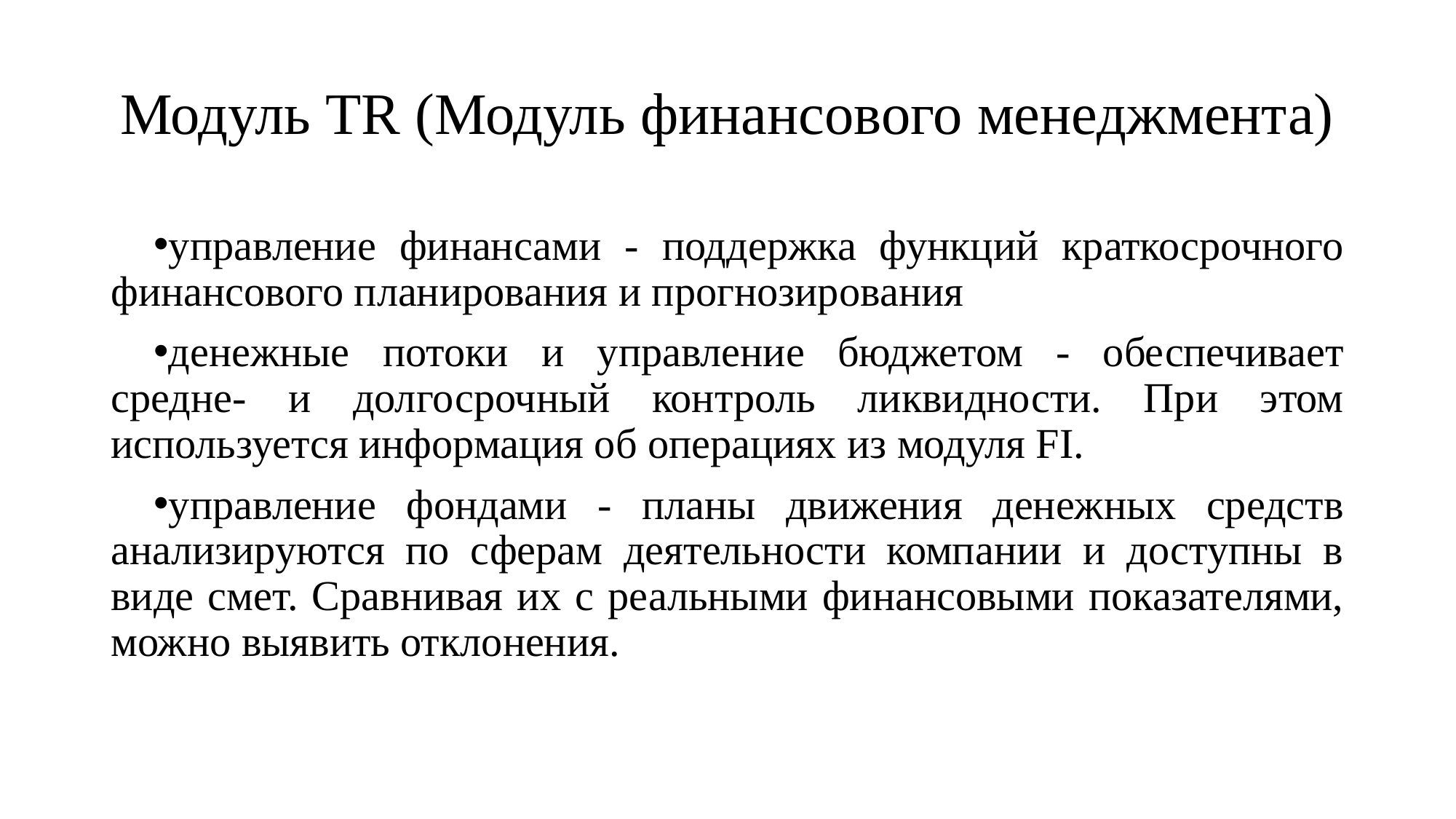

# Модуль TR (Модуль финансового менеджмента)
управление финансами - поддержка функций краткосрочного финансового планирования и прогнозирования
денежные потоки и управление бюджетом - обеспечивает средне- и дол­госрочный контроль ликвидности. При этом используется информация об операциях из модуля FI.
управление фондами - планы движения денежных средств анализируются по сферам деятельности компании и доступны в виде смет. Сравнивая их с реальными финансовыми показателями, можно выявить отклонения.